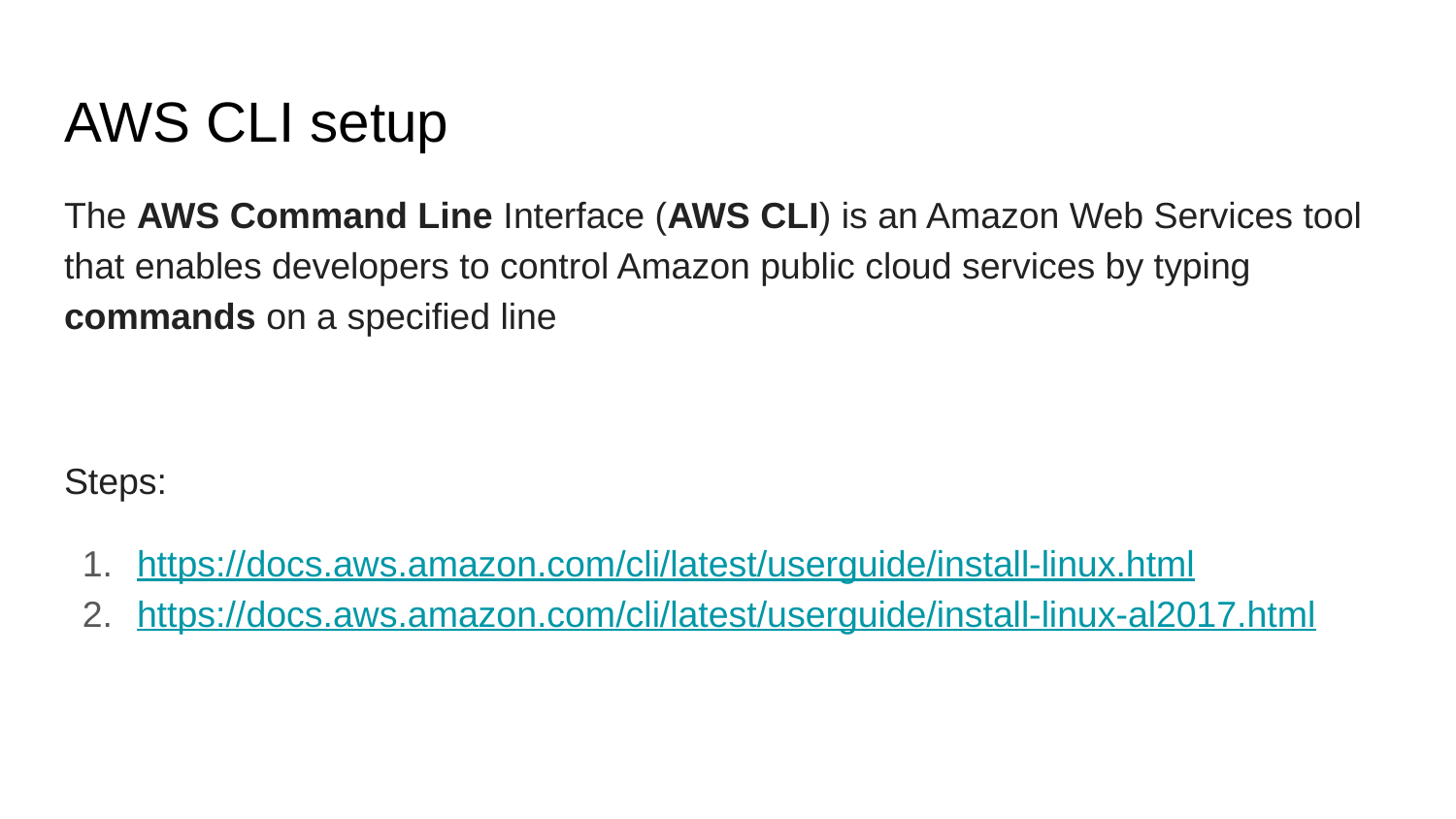

# AWS CLI setup
The AWS Command Line Interface (AWS CLI) is an Amazon Web Services tool that enables developers to control Amazon public cloud services by typing commands on a specified line

Steps:
https://docs.aws.amazon.com/cli/latest/userguide/install-linux.html
https://docs.aws.amazon.com/cli/latest/userguide/install-linux-al2017.html